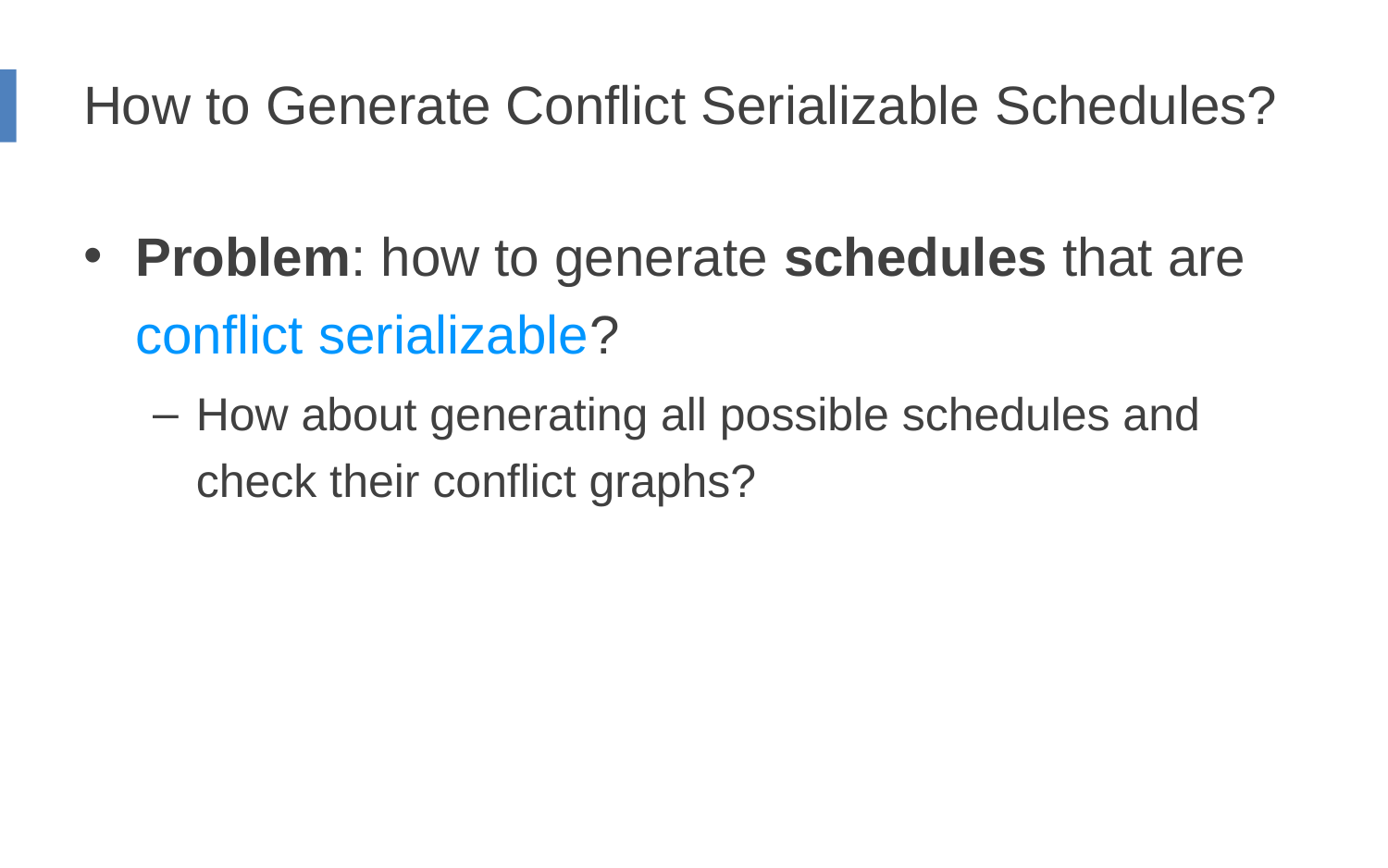

# How to Generate Conflict Serializable Schedules?
Problem: how to generate schedules that are conflict serializable?
How about generating all possible schedules and check their conflict graphs?